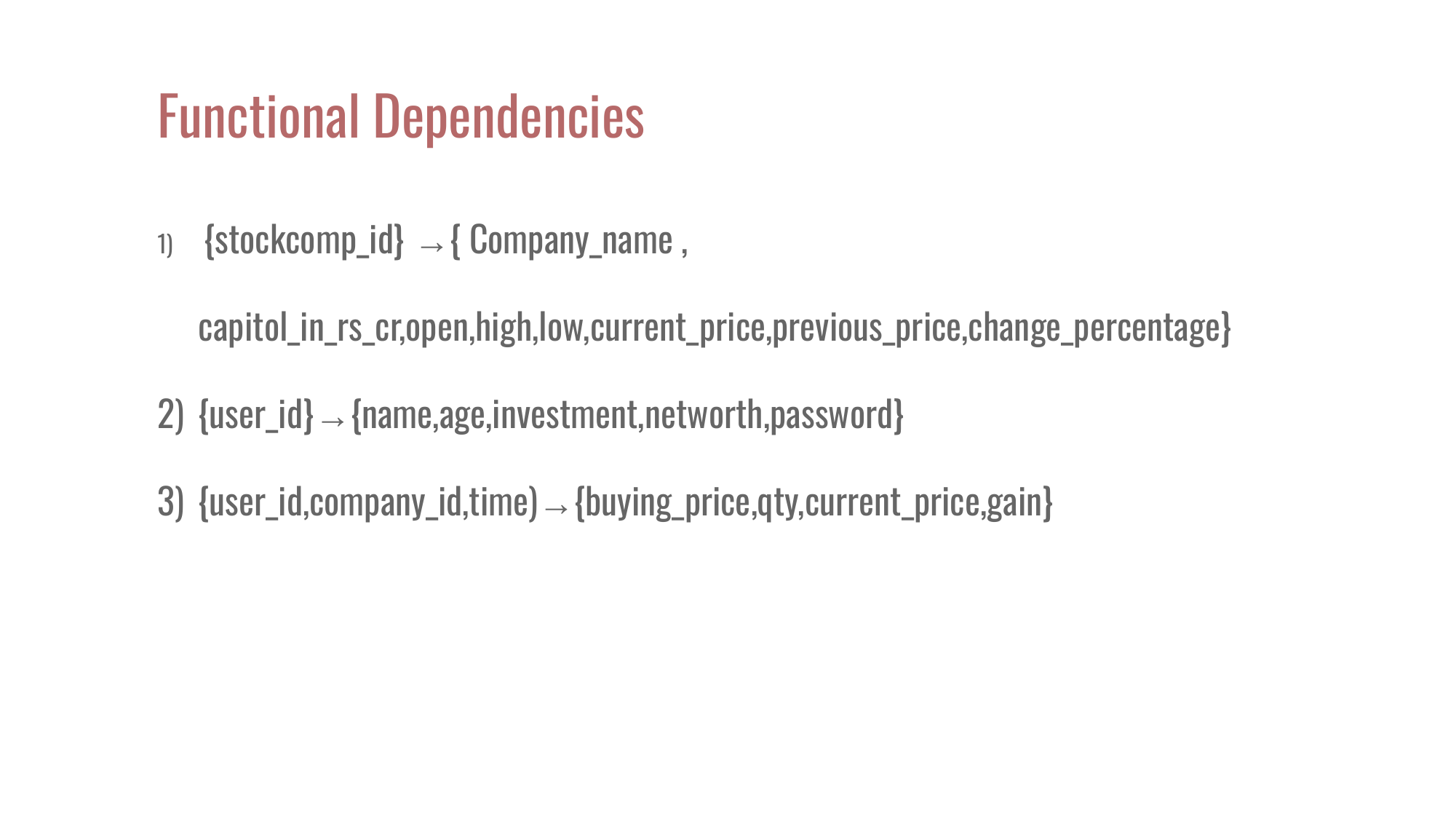

Functional Dependencies
 {stockcomp_id} →{ Company_name , capitol_in_rs_cr,open,high,low,current_price,previous_price,change_percentage}
{user_id}→{name,age,investment,networth,password}
{user_id,company_id,time)→{buying_price,qty,current_price,gain}